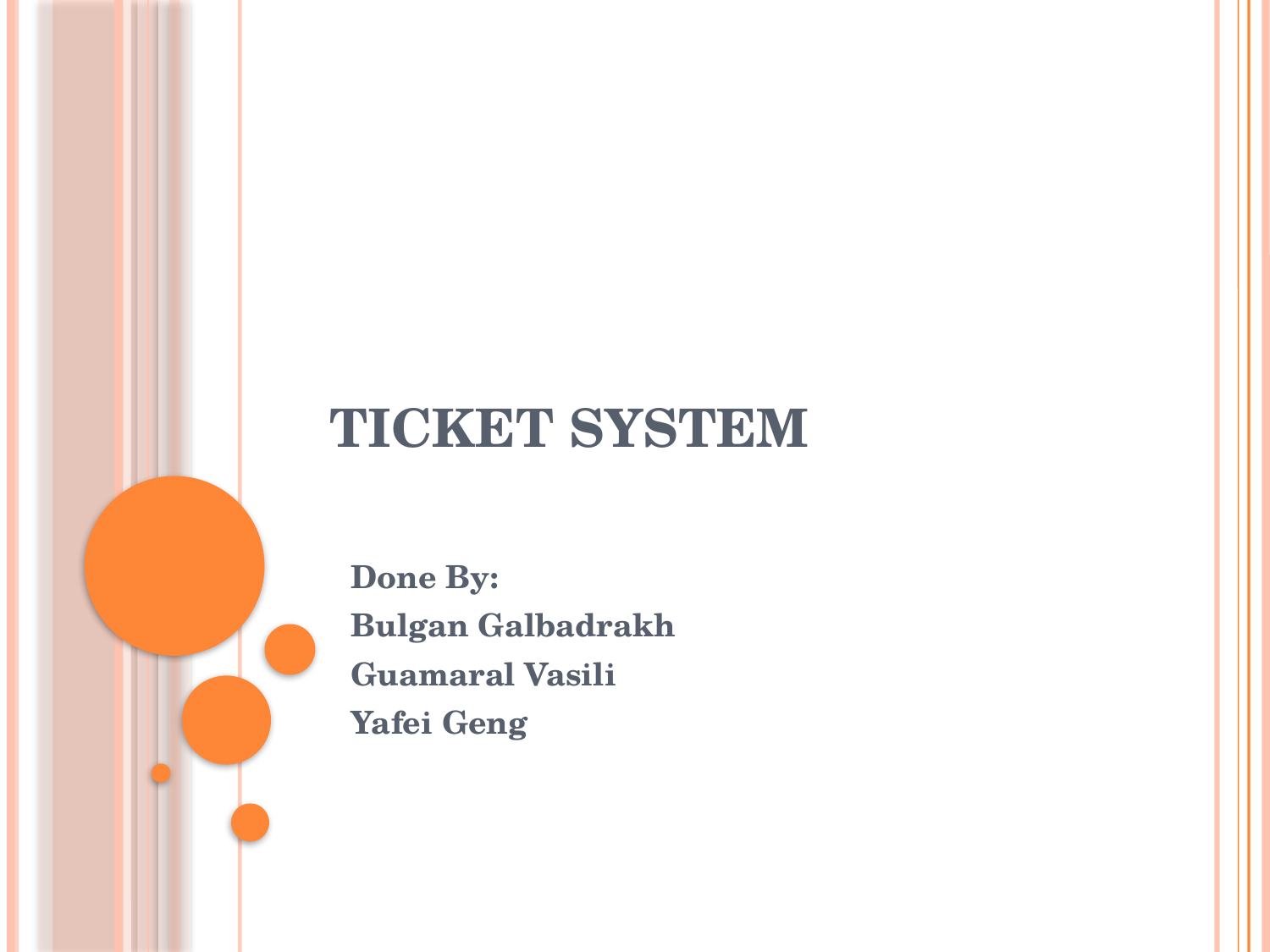

Ticket System
Done By:
Bulgan Galbadrakh
Guamaral Vasili
Yafei Geng